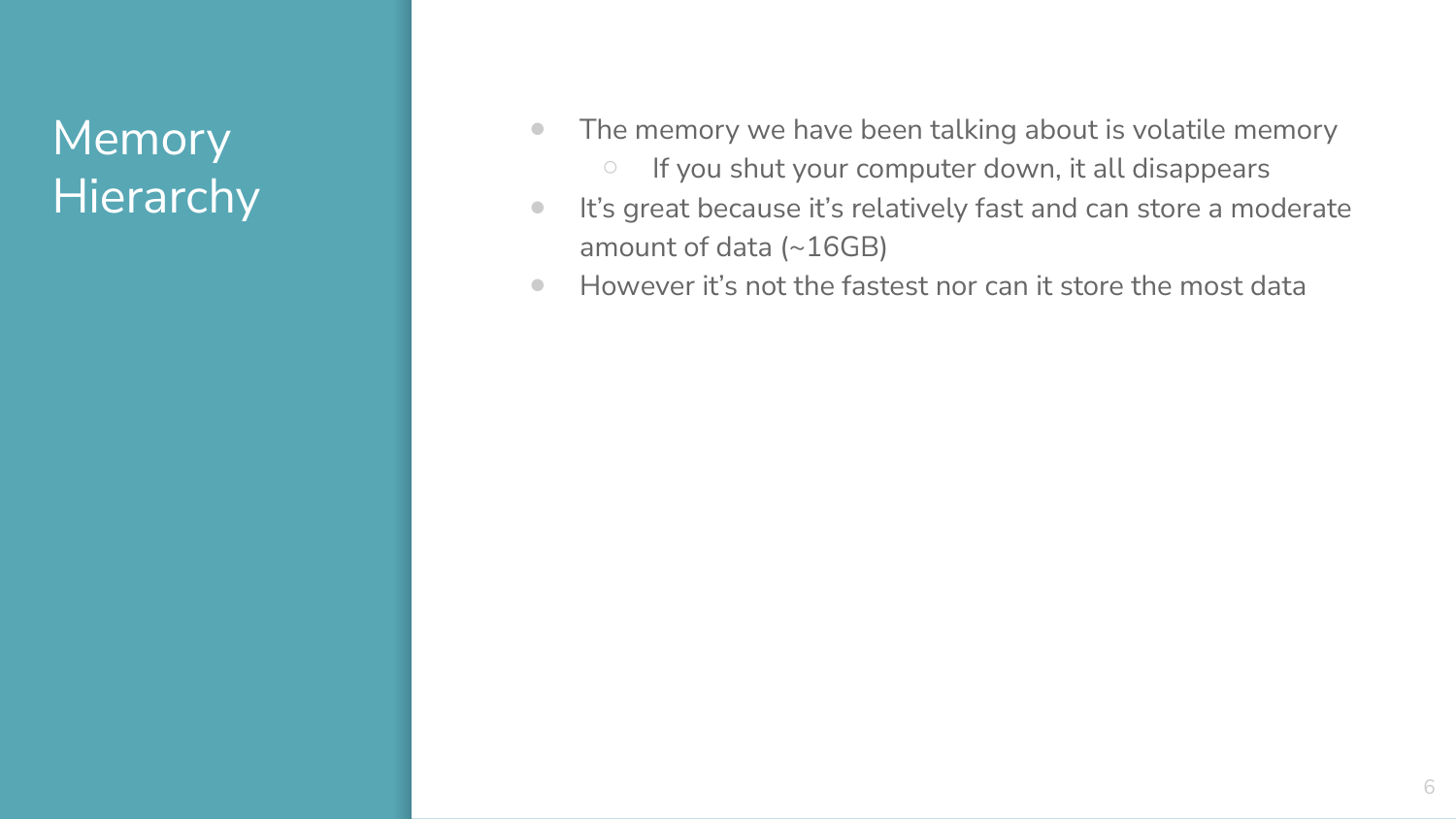

# Memory Hierarchy
The memory we have been talking about is volatile memory
If you shut your computer down, it all disappears
It’s great because it’s relatively fast and can store a moderate amount of data (~16GB)
However it’s not the fastest nor can it store the most data
6